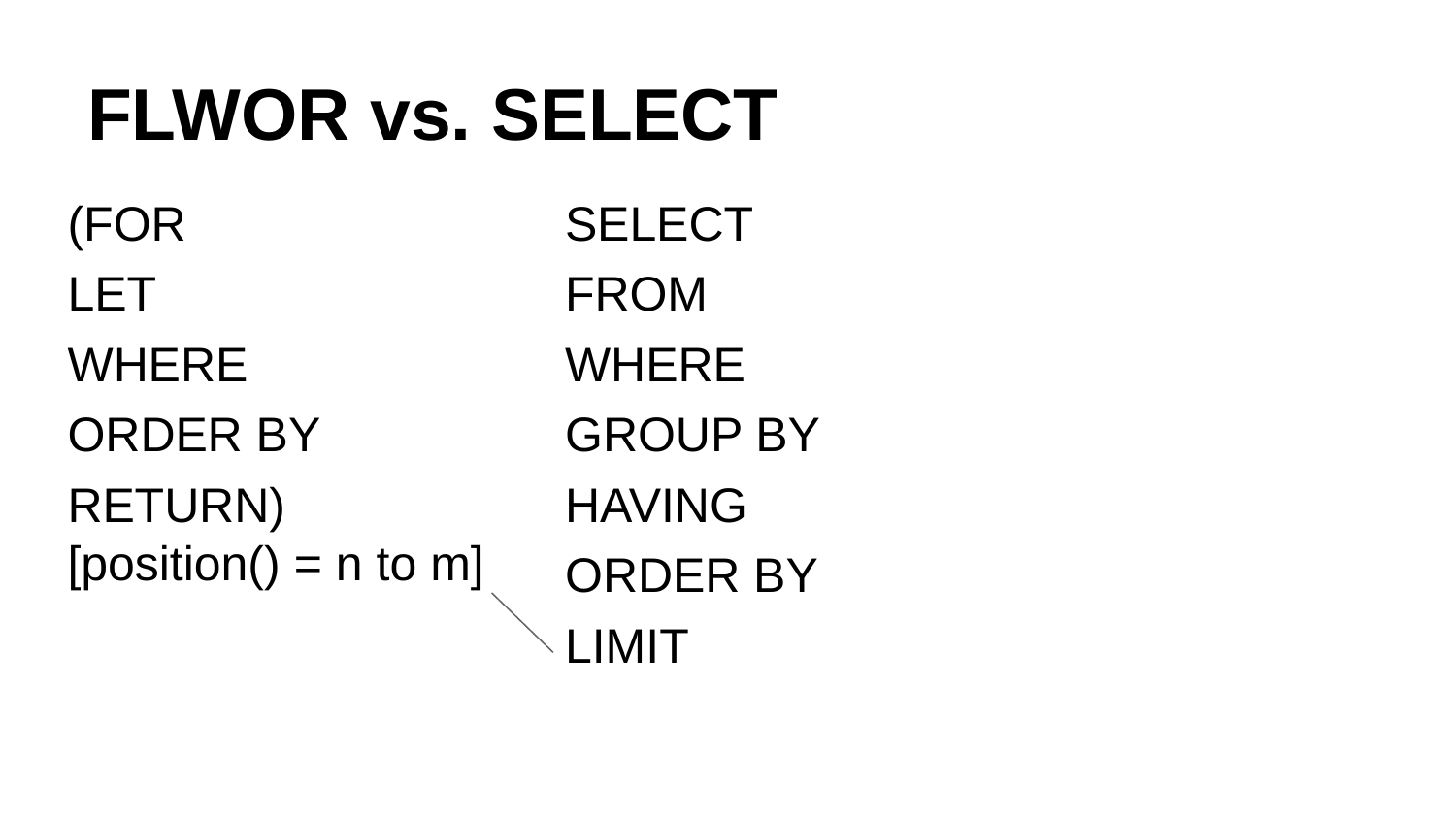

# FLWOR vs. SELECT
(FOR
LET
WHERE
ORDER BY
RETURN)
[position() = n to m]
SELECT
FROM
WHERE
GROUP BY
HAVING
ORDER BY
LIMIT